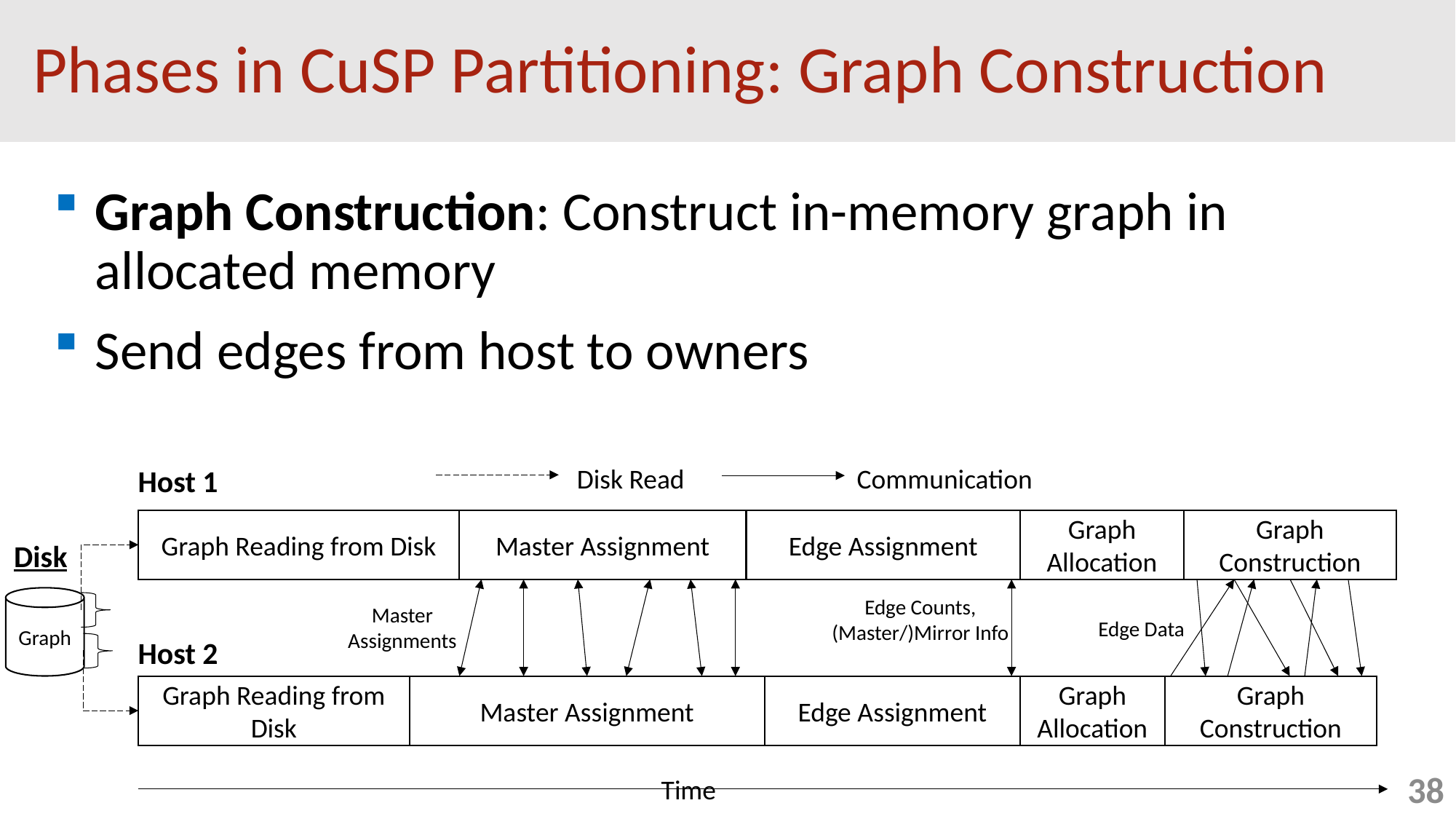

# Phases in CuSP Partitioning: Graph Construction
Graph Construction: Construct in-memory graph in allocated memory
Send edges from host to owners

Communication
Disk Read
Host 1
Graph Reading from Disk
Master Assignment
Edge Assignment
Graph Allocation
Graph Construction
Disk
Graph
Edge Counts,
(Master/)Mirror Info

Master Assignments
Edge Data
Host 2

Graph Reading from Disk
Master Assignment
Edge Assignment
Graph Allocation
Graph Construction
38
Time